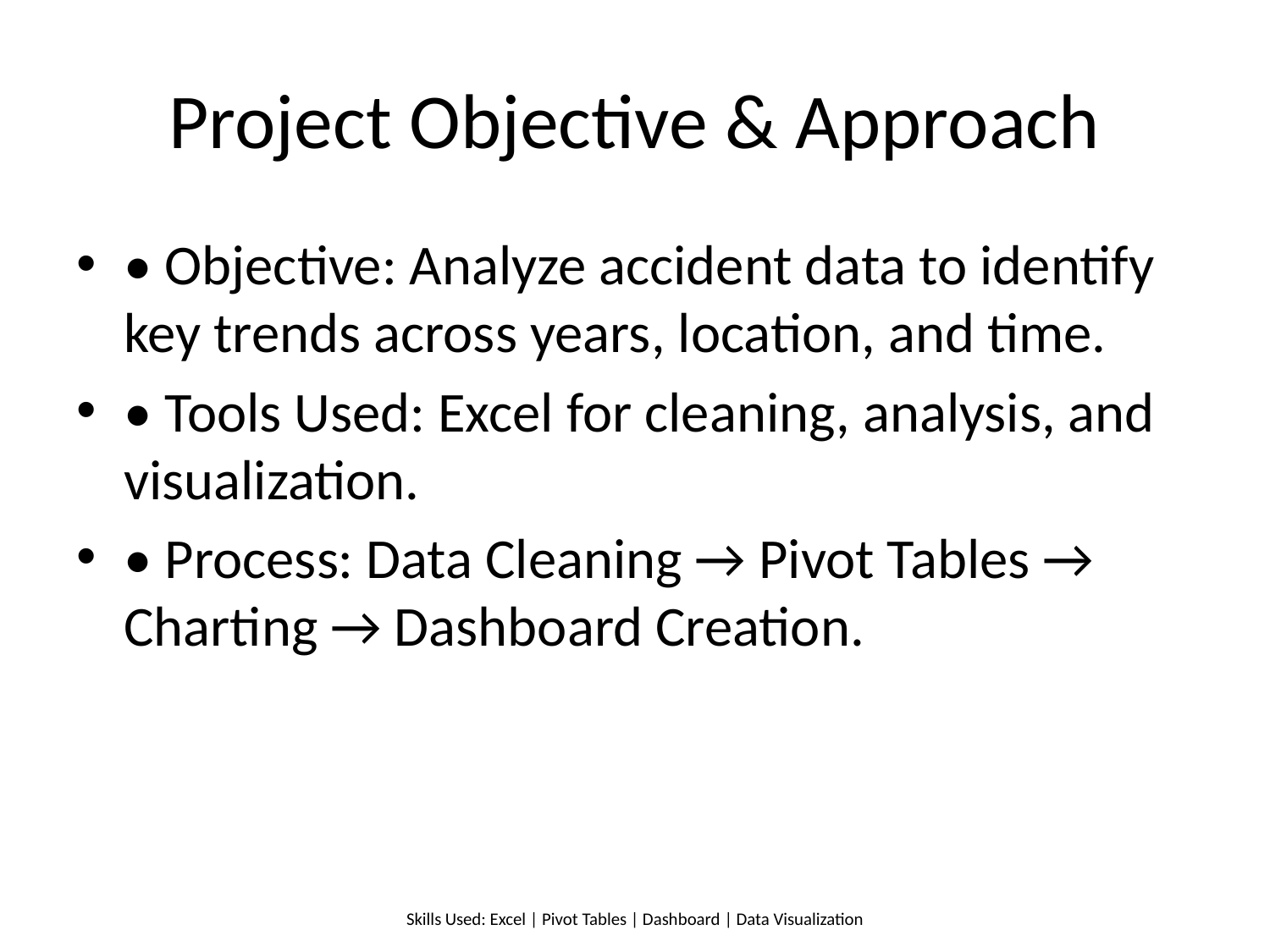

# Project Objective & Approach
• Objective: Analyze accident data to identify key trends across years, location, and time.
• Tools Used: Excel for cleaning, analysis, and visualization.
• Process: Data Cleaning → Pivot Tables → Charting → Dashboard Creation.

Skills Used: Excel | Pivot Tables | Dashboard | Data Visualization